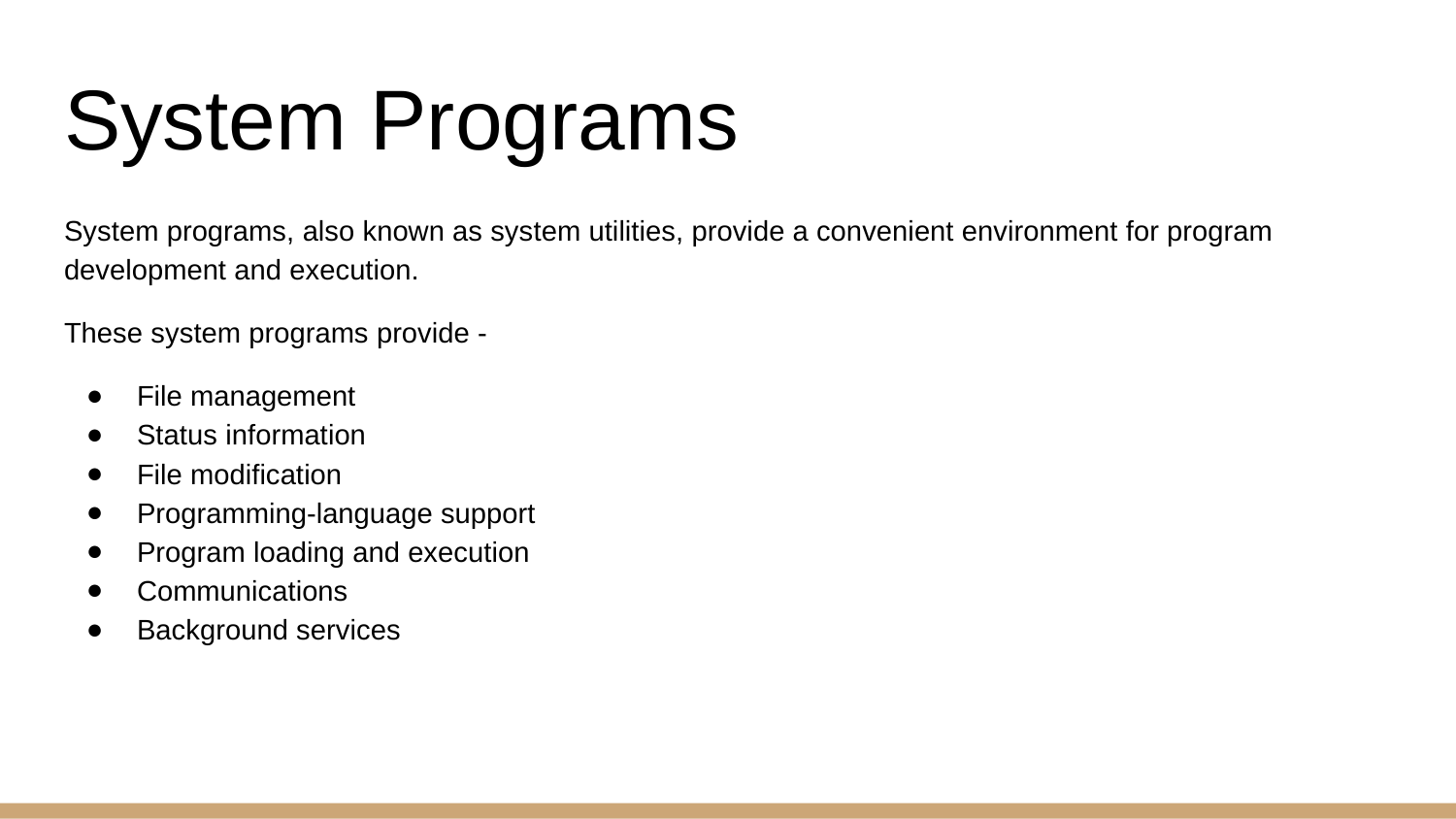

# System Programs
System programs, also known as system utilities, provide a convenient environment for program development and execution.
These system programs provide -
File management
Status information
File modification
Programming-language support
Program loading and execution
Communications
Background services